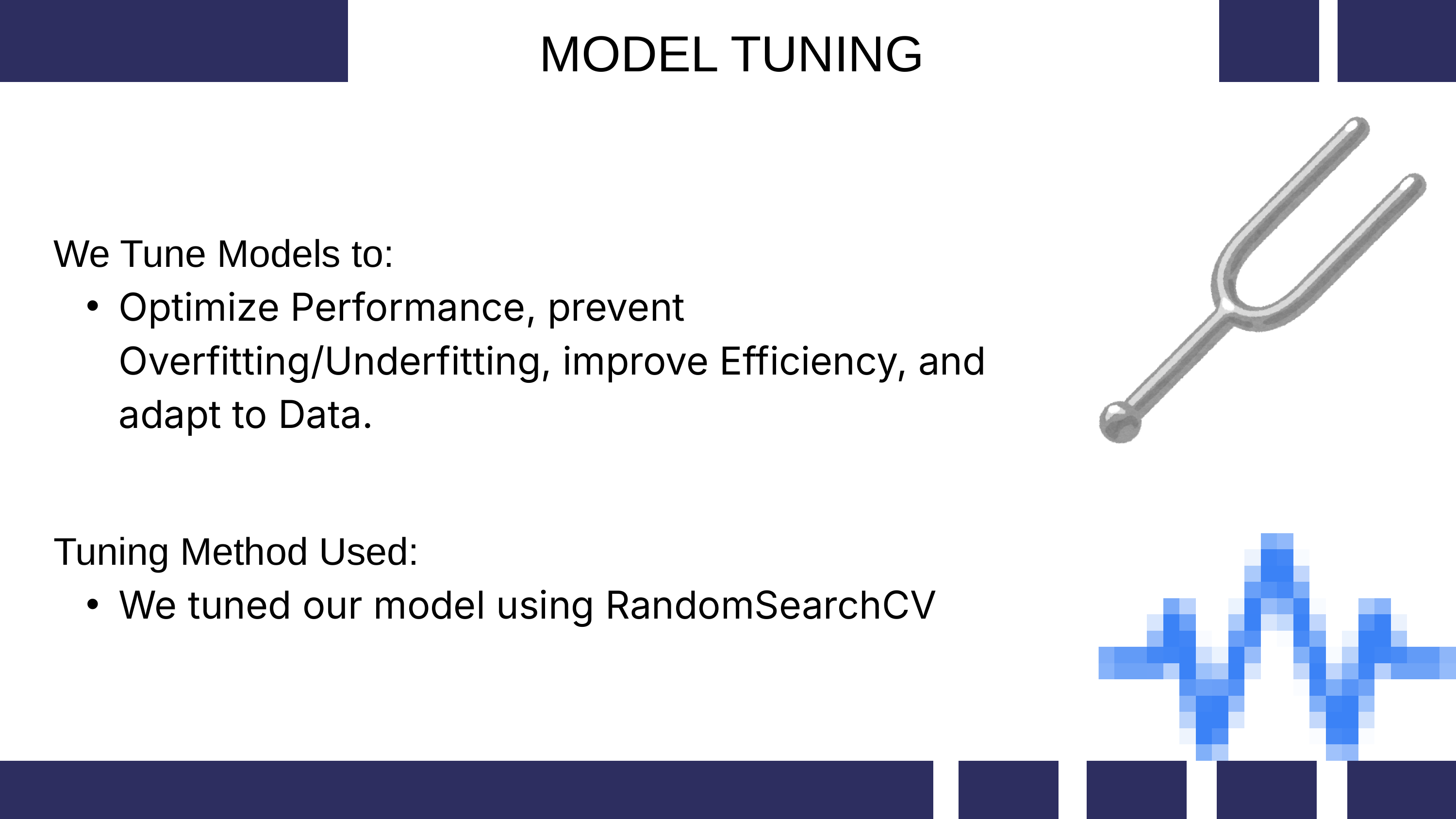

MODEL TUNING

We Tune Models to:
Optimize Performance, prevent Overfitting/Underfitting, improve Efficiency, and adapt to Data.

Tuning Method Used:
We tuned our model using RandomSearchCV